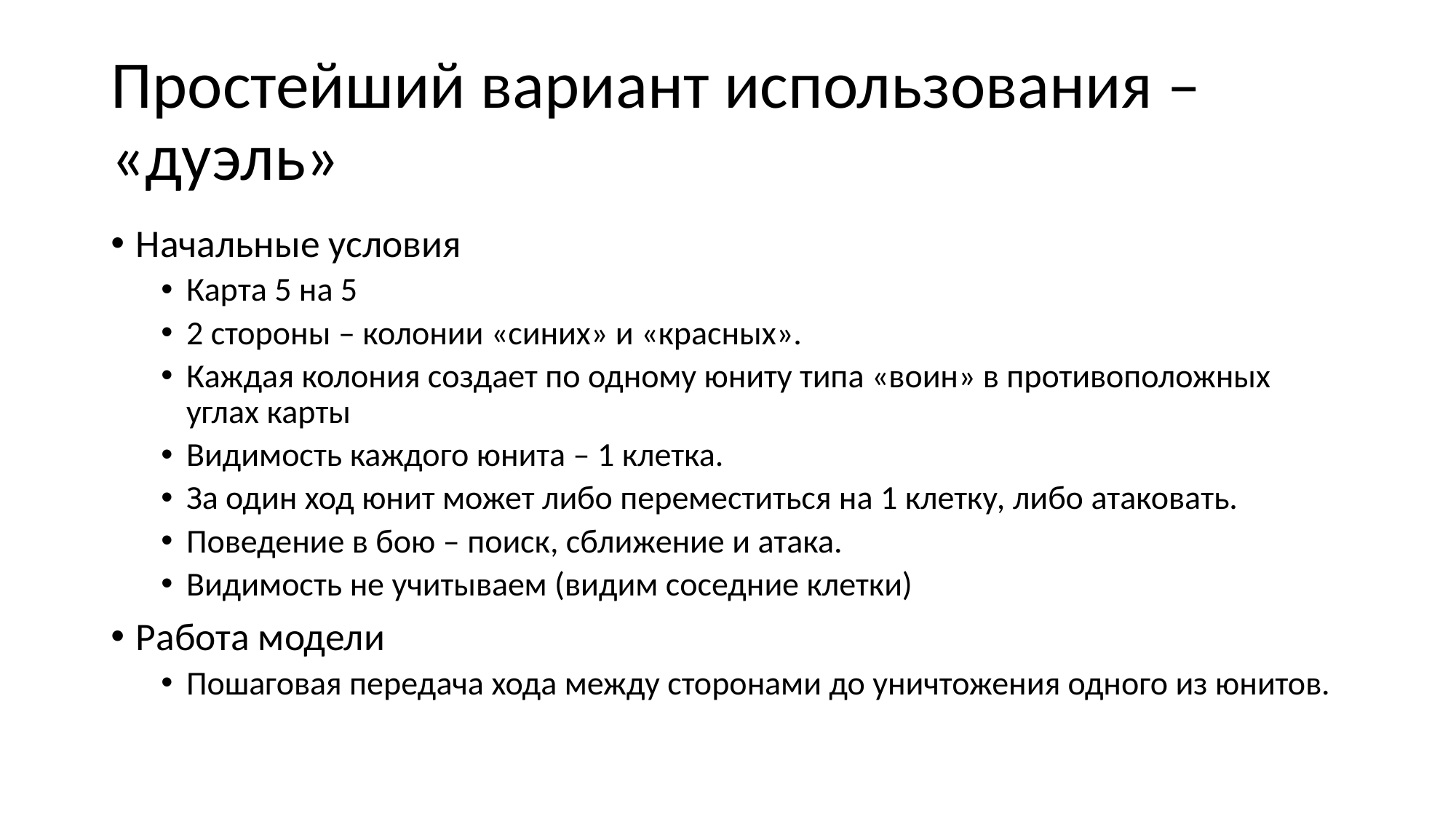

# Простейший вариант использования – «дуэль»
Начальные условия
Карта 5 на 5
2 стороны – колонии «синих» и «красных».
Каждая колония создает по одному юниту типа «воин» в противоположных углах карты
Видимость каждого юнита – 1 клетка.
За один ход юнит может либо переместиться на 1 клетку, либо атаковать.
Поведение в бою – поиск, сближение и атака.
Видимость не учитываем (видим соседние клетки)
Работа модели
Пошаговая передача хода между сторонами до уничтожения одного из юнитов.